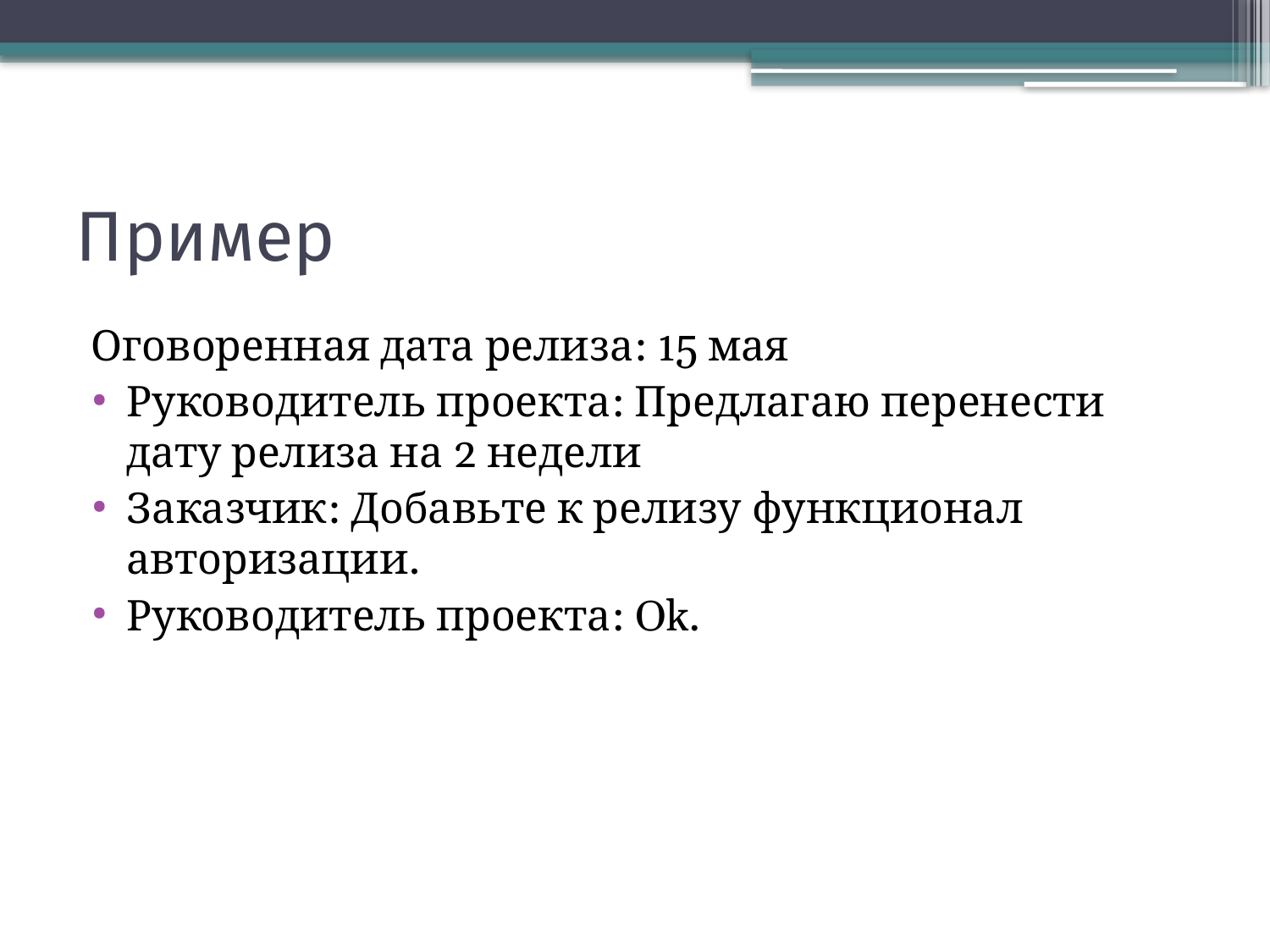

# Пример
Оговоренная дата релиза: 15 мая
Руководитель проекта: Предлагаю перенести дату релиза на 2 недели
Заказчик: Добавьте к релизу функционал авторизации.
Руководитель проекта: Ok.